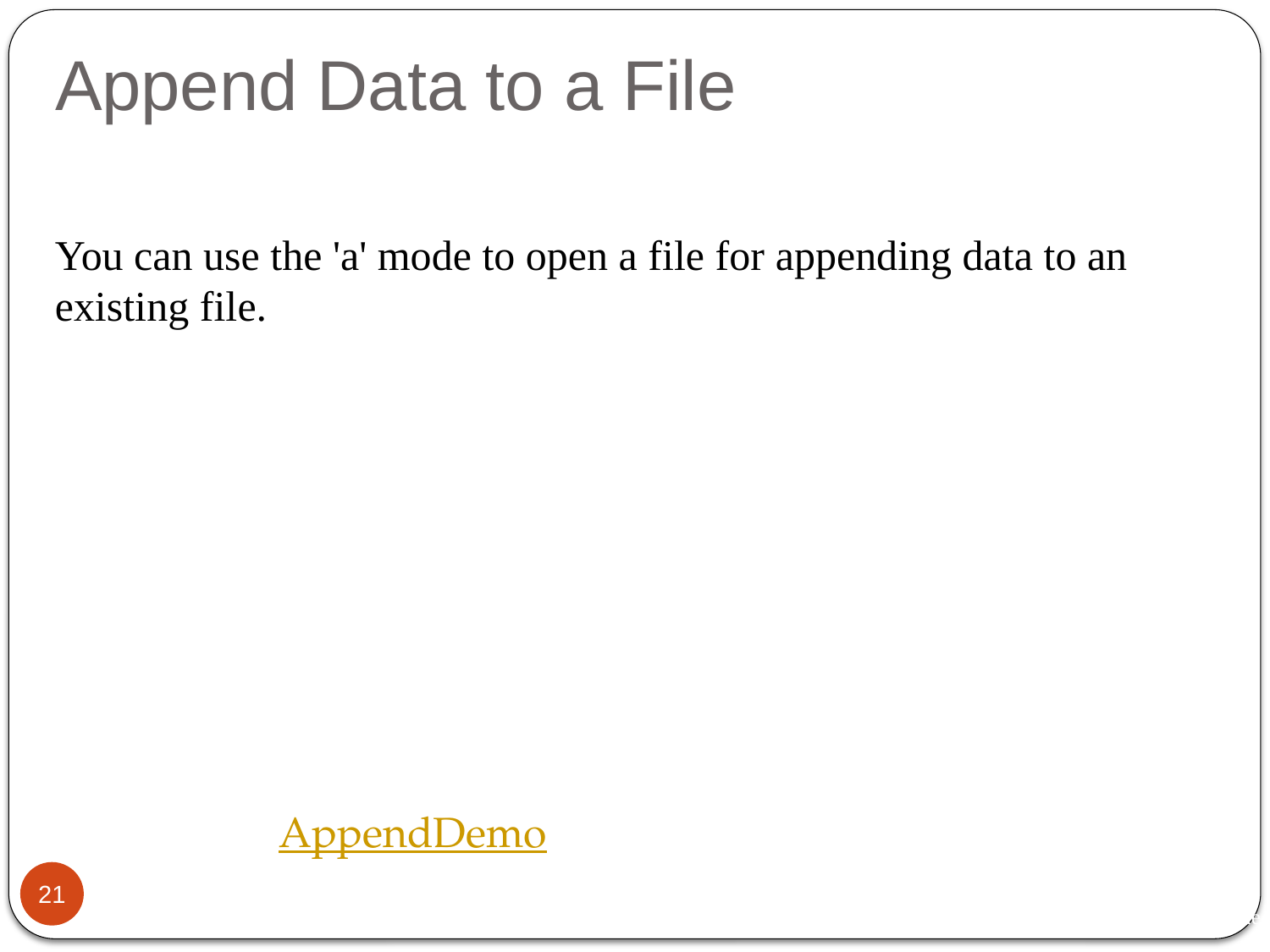

# Append Data to a File
You can use the 'a' mode to open a file for appending data to an existing file.

AppendDemo
21